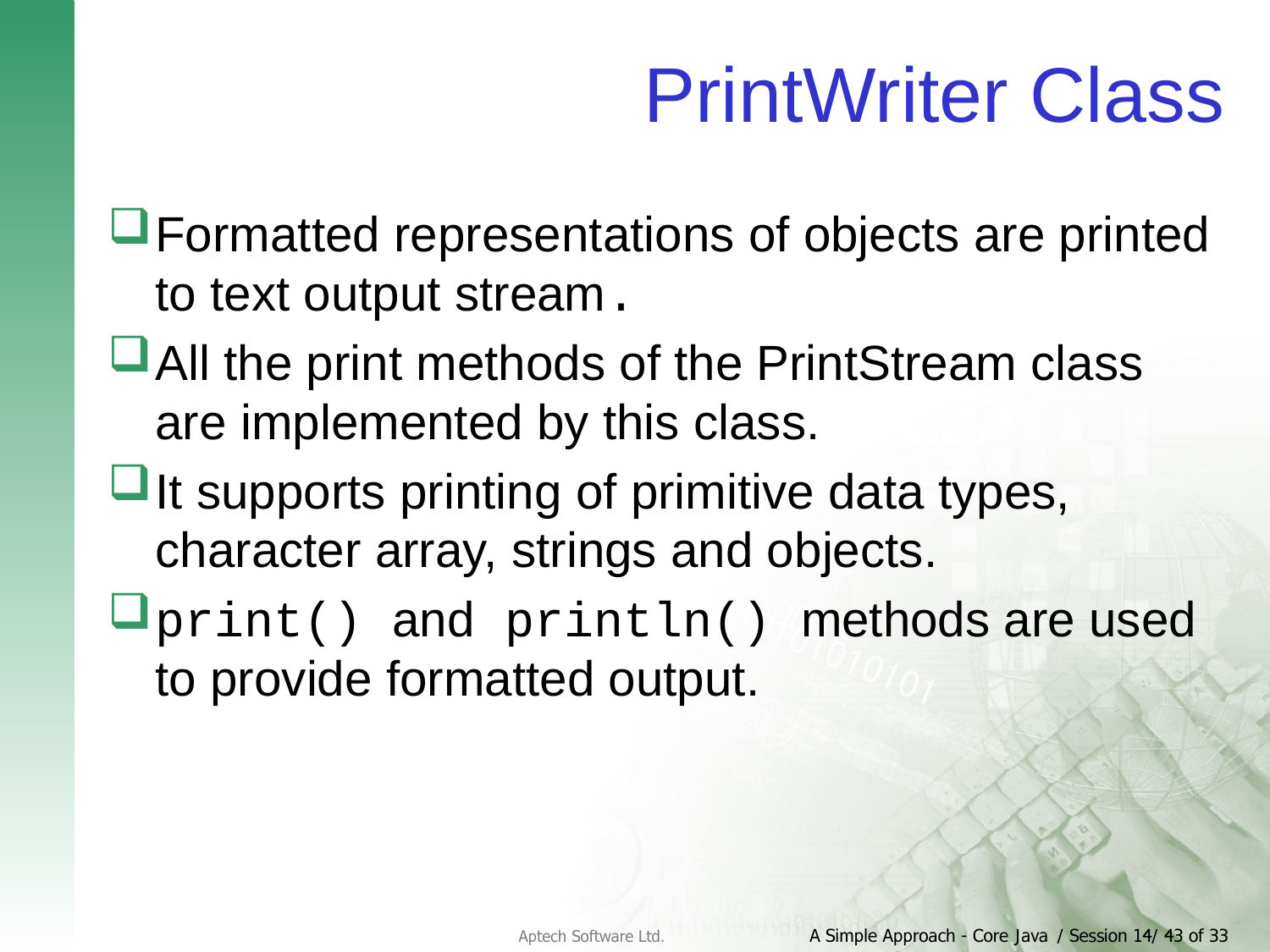

# PrintWriter Class
Formatted representations of objects are printed to text output stream.
All the print methods of the PrintStream class are implemented by this class.
It supports printing of primitive data types, character array, strings and objects.
print() and println() methods are used to provide formatted output.